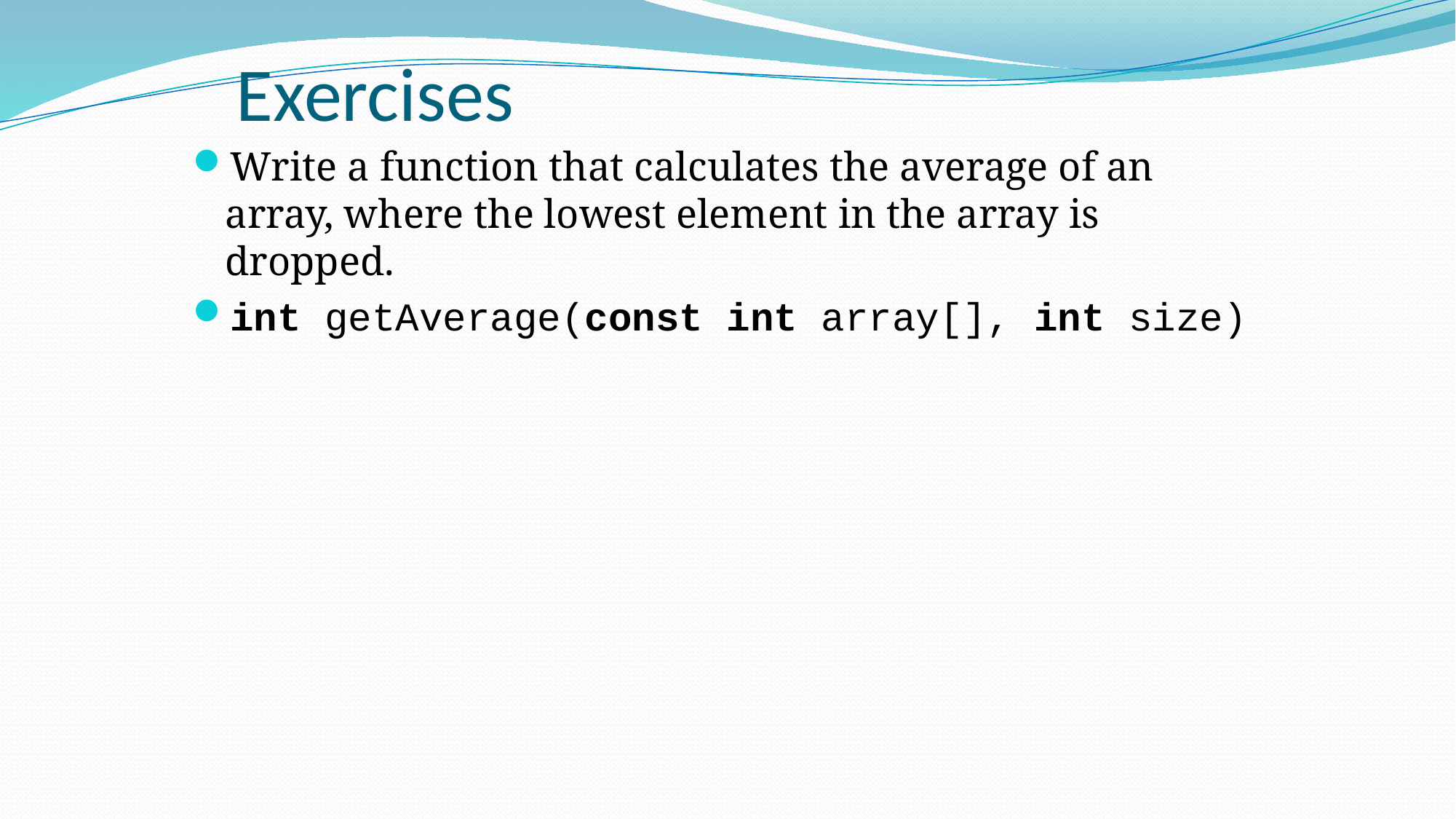

# Exercises
Write a function that calculates the average of an array, where the lowest element in the array is dropped.
int getAverage(const int array[], int size)